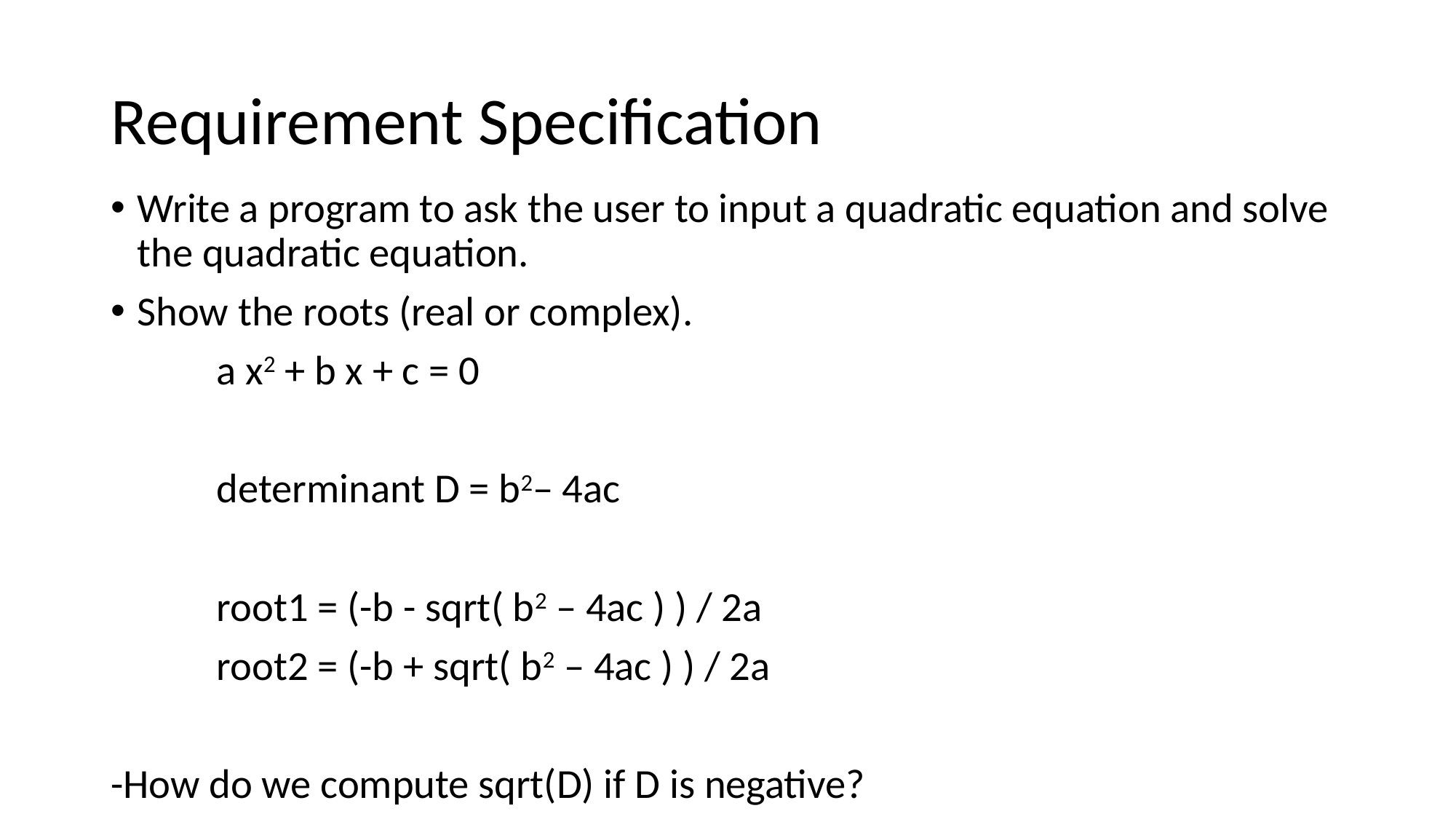

# Requirement Specification
Write a program to ask the user to input a quadratic equation and solve the quadratic equation.
Show the roots (real or complex).
	a x2 + b x + c = 0

	determinant D = b2– 4ac

	root1 = (-b - sqrt( b2 – 4ac ) ) / 2a
	root2 = (-b + sqrt( b2 – 4ac ) ) / 2a

-How do we compute sqrt(D) if D is negative?